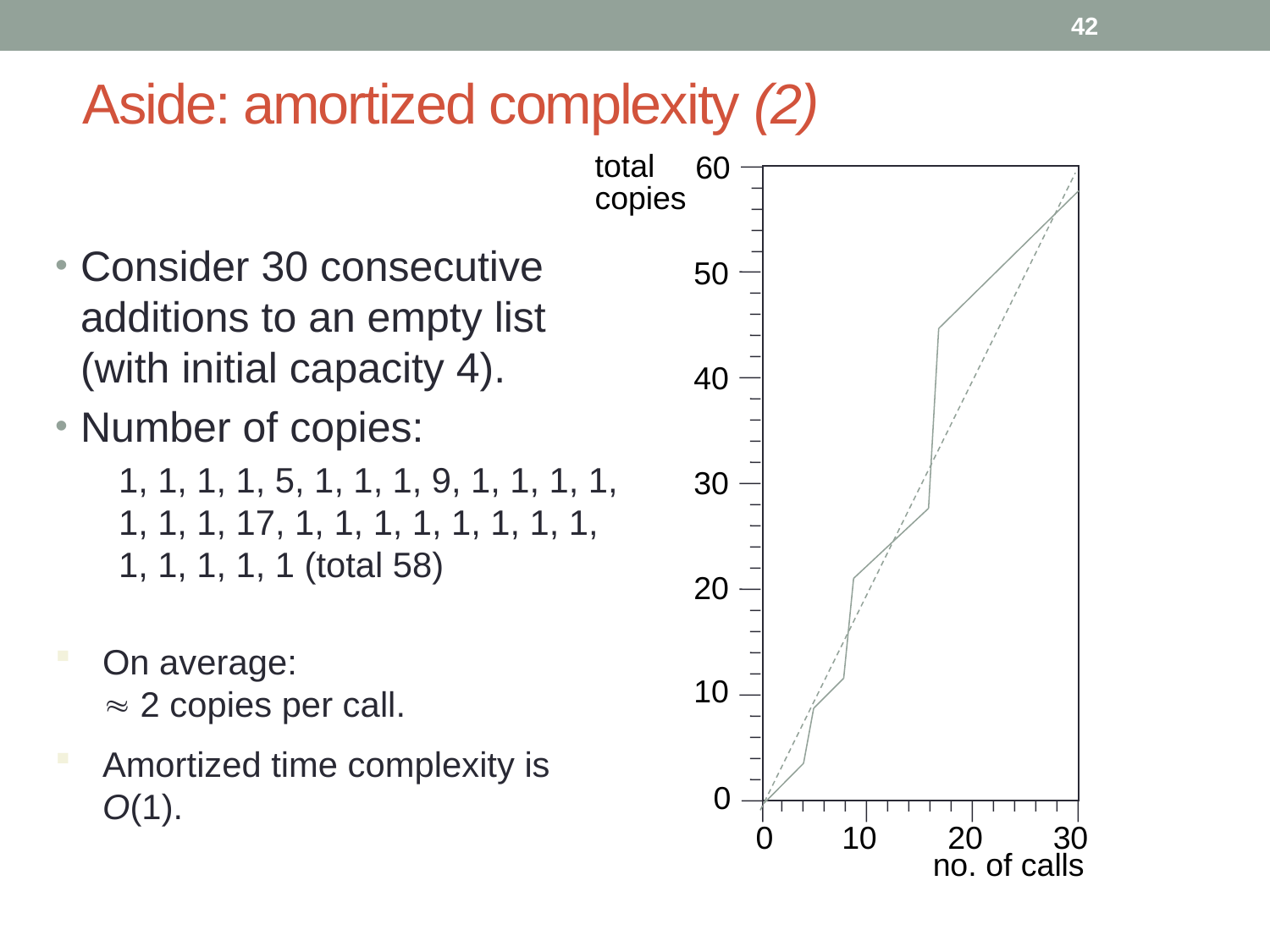

42
# Aside: amortized complexity (2)
total copies
60

50

40

30

20

10

0

0
10
20
30
no. of calls

Consider 30 consecutive additions to an empty list (with initial capacity 4).
Number of copies:
	1, 1, 1, 1, 5, 1, 1, 1, 9, 1, 1, 1, 1, 1, 1, 1, 17, 1, 1, 1, 1, 1, 1, 1, 1, 1, 1, 1, 1, 1 (total 58)
On average:
≈ 2 copies per call.
Amortized time complexity is O(1).